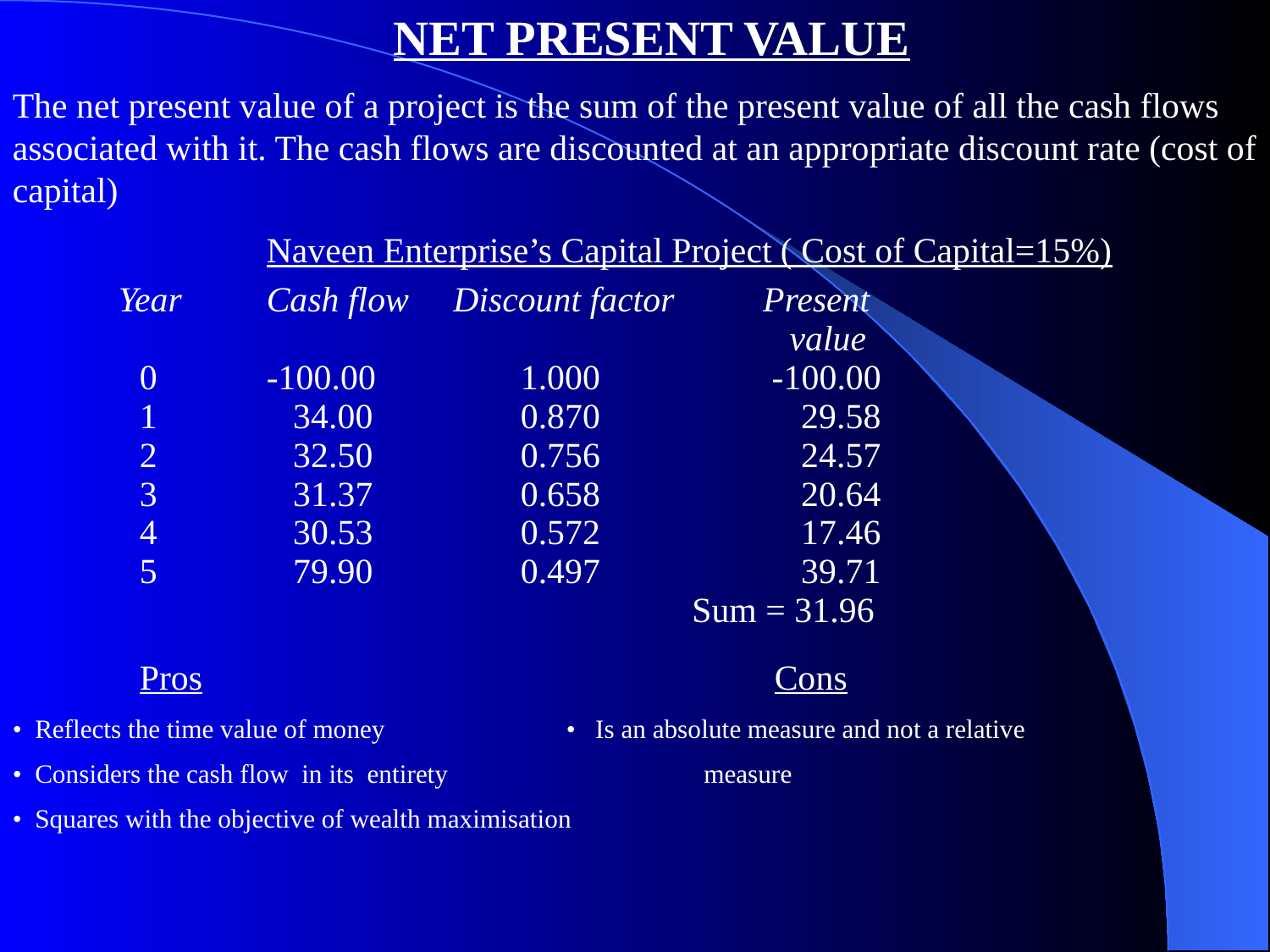

NET PRESENT VALUE
The net present value of a project is the sum of the present value of all the cash flows associated with it. The cash flows are discounted at an appropriate discount rate (cost of capital)
		Naveen Enterprise’s Capital Project ( Cost of Capital=15%)
          Year	Cash flow     Discount factor          Present
					                value
	0	-100.00	  	1.000	              -100.00
	1	   34.00	    	0.870	           	   29.58
	2	   32.50	     	0.756		   24.57
	3	   31.37	     	0.658		   20.64
	4	   30.53	     	0.572		   17.46
	5	   79.90	     	0.497		   39.71
					     Sum = 31.96
 	Pros					Cons
•  Reflects the time value of money 		       •   Is an absolute measure and not a relative
•  Considers the cash flow  in its  entirety                                       measure
•  Squares with the objective of wealth maximisation